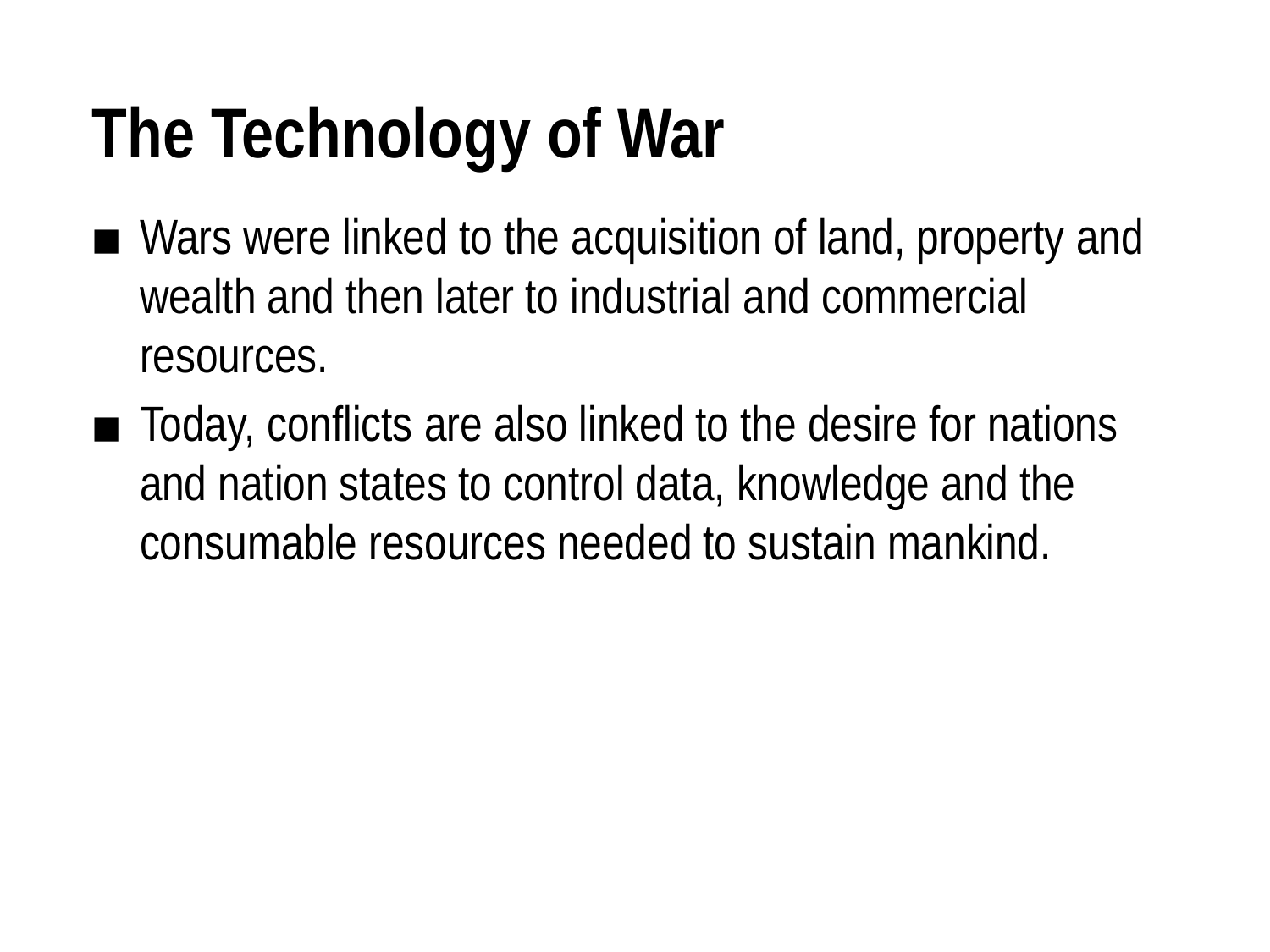

# The Technology of War
Wars were linked to the acquisition of land, property and wealth and then later to industrial and commercial resources.
Today, conflicts are also linked to the desire for nations and nation states to control data, knowledge and the consumable resources needed to sustain mankind.